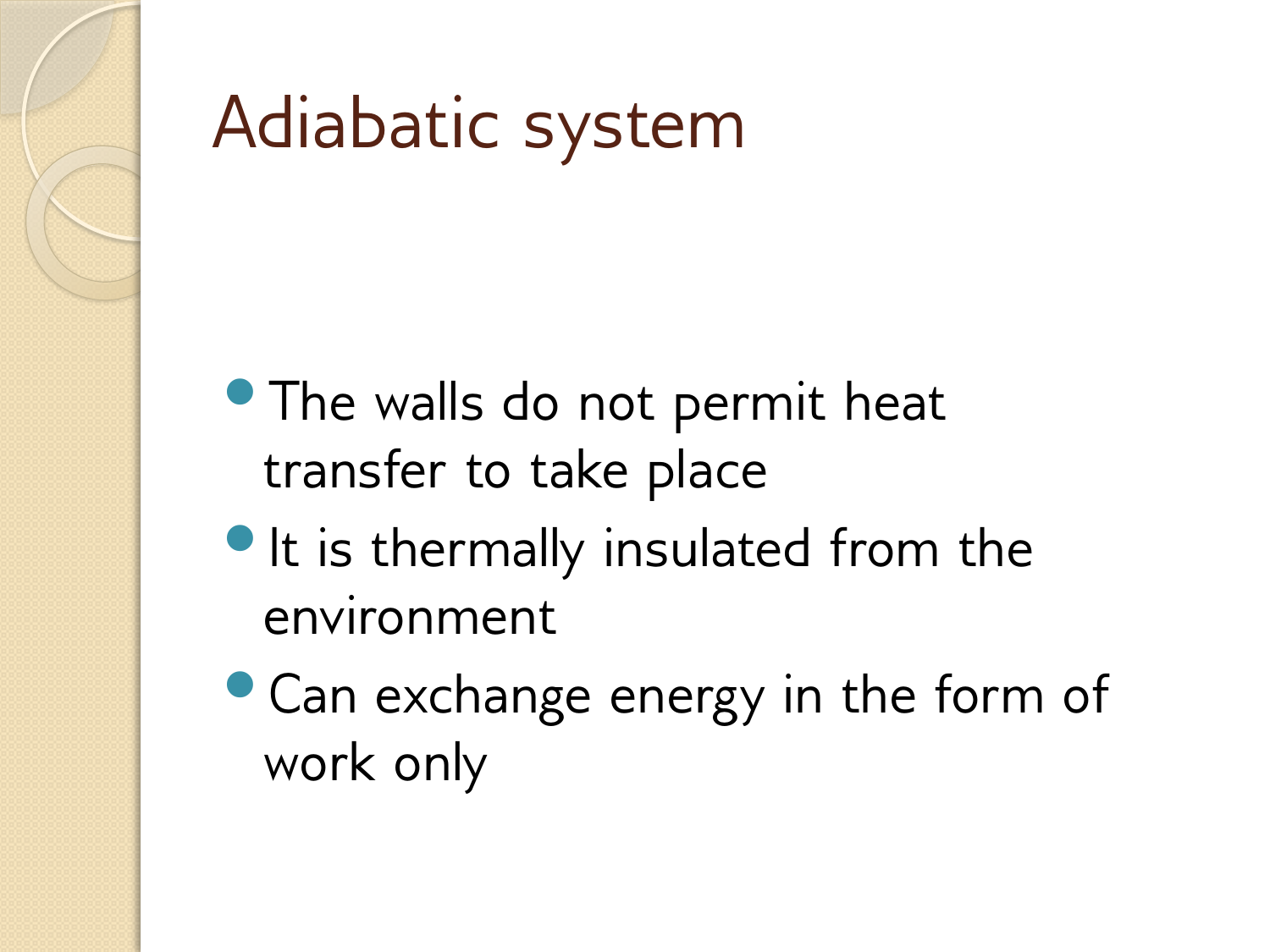

# Adiabatic system

The walls do not permit heat transfer to take place
It is thermally insulated from the environment
Can exchange energy in the form of work only